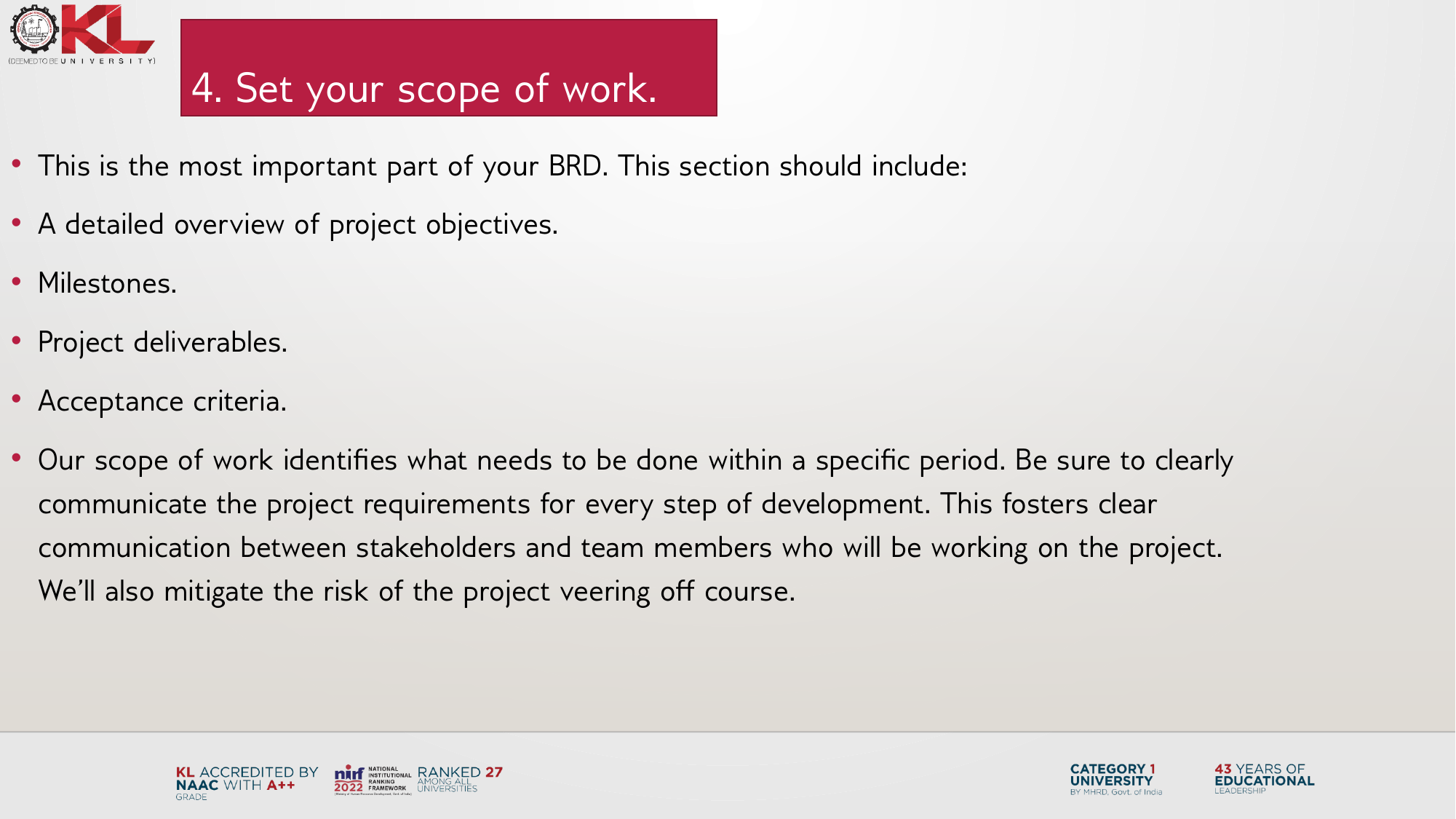

4. Set your scope of work.
This is the most important part of your BRD. This section should include:
A detailed overview of project objectives.
Milestones.
Project deliverables.
Acceptance criteria.
Our scope of work identifies what needs to be done within a specific period. Be sure to clearly communicate the project requirements for every step of development. This fosters clear communication between stakeholders and team members who will be working on the project. We’ll also mitigate the risk of the project veering off course.